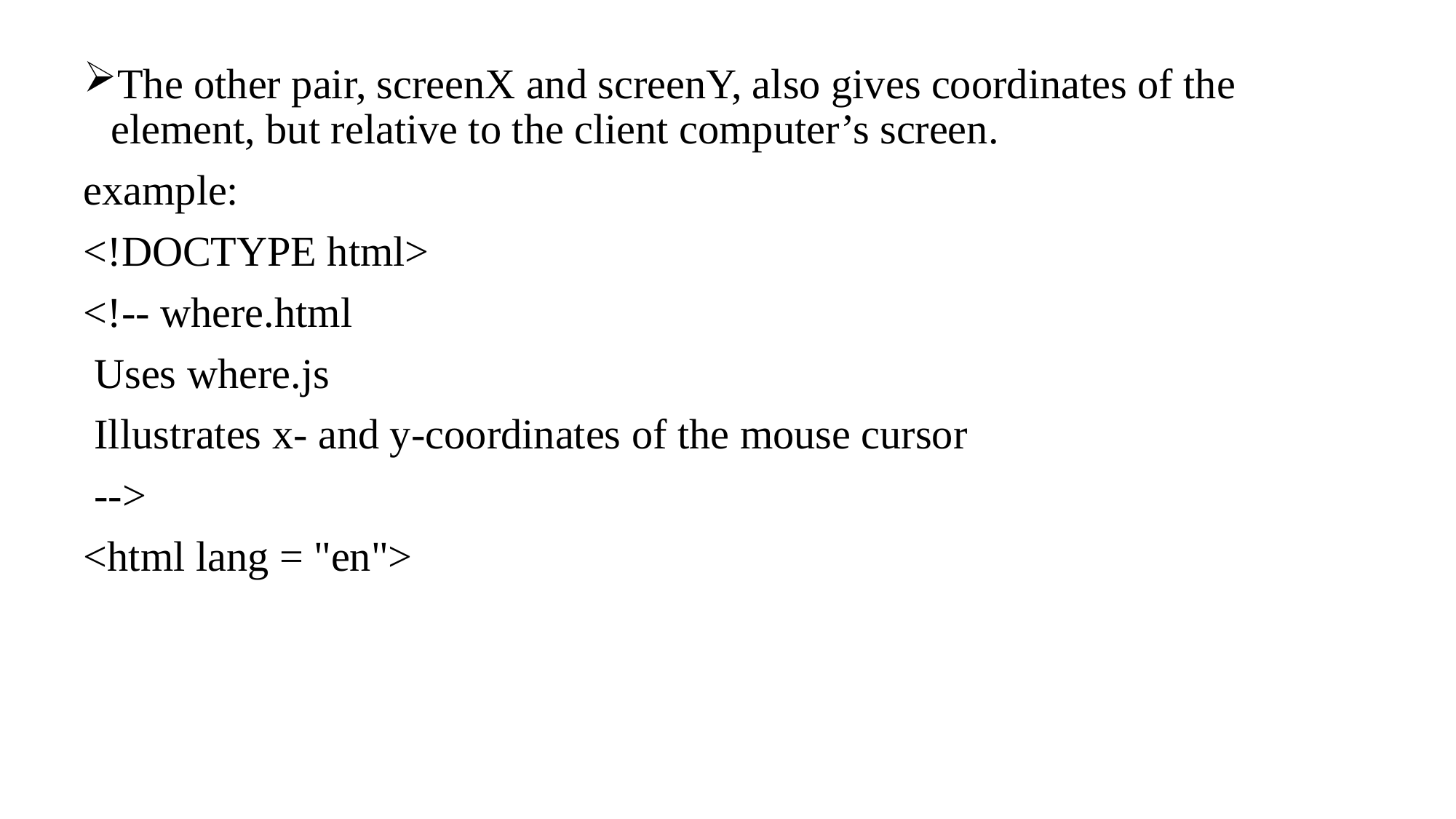

The other pair, screenX and screenY, also gives coordinates of the element, but relative to the client computer’s screen.
example:
<!DOCTYPE html>
<!-- where.html
 Uses where.js
 Illustrates x- and y-coordinates of the mouse cursor
 -->
<html lang = "en">